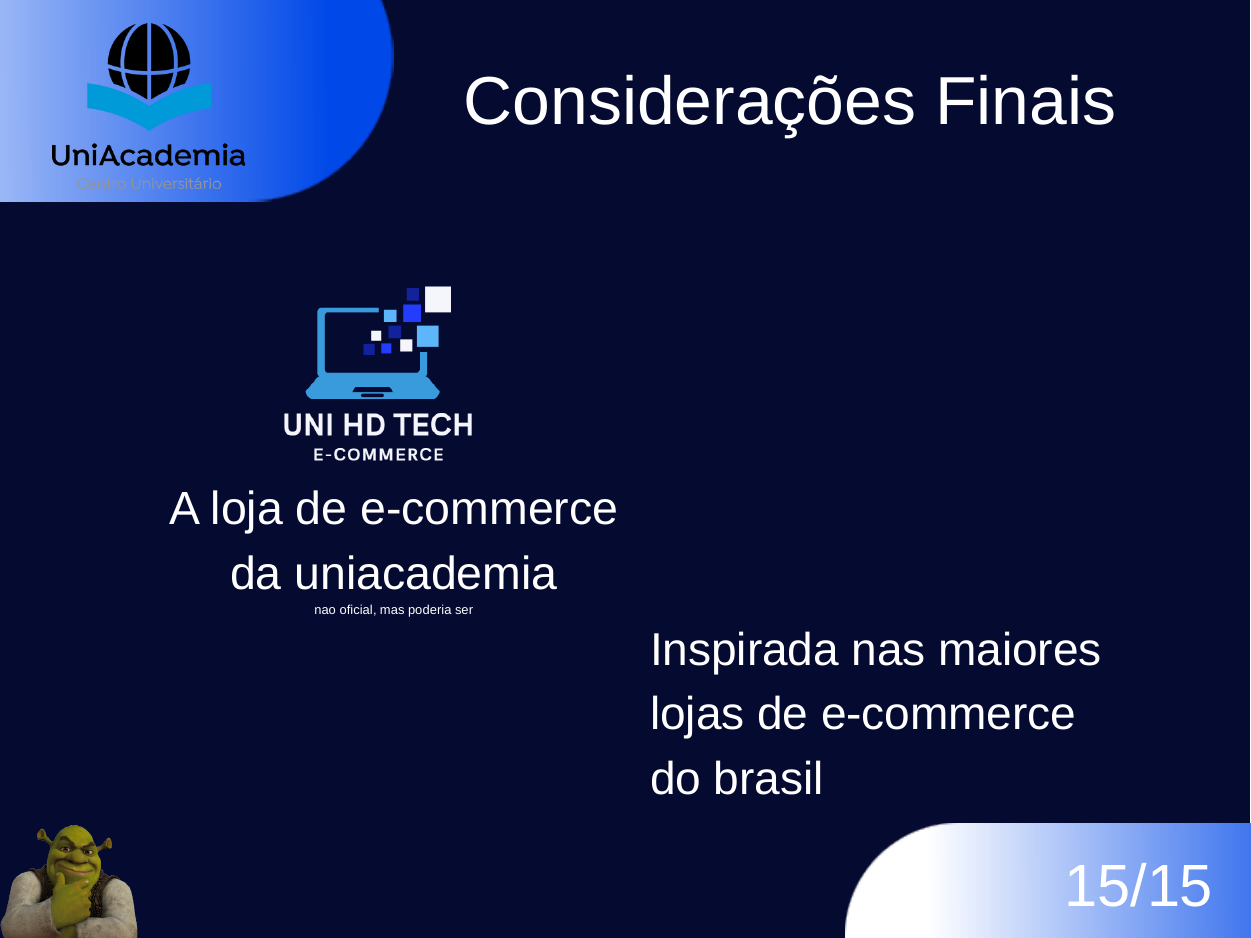

Considerações Finais

A loja de e-commerce
da uniacademia
nao oficial, mas poderia ser
Inspirada nas maiores
lojas de e-commerce
do brasil

15/15